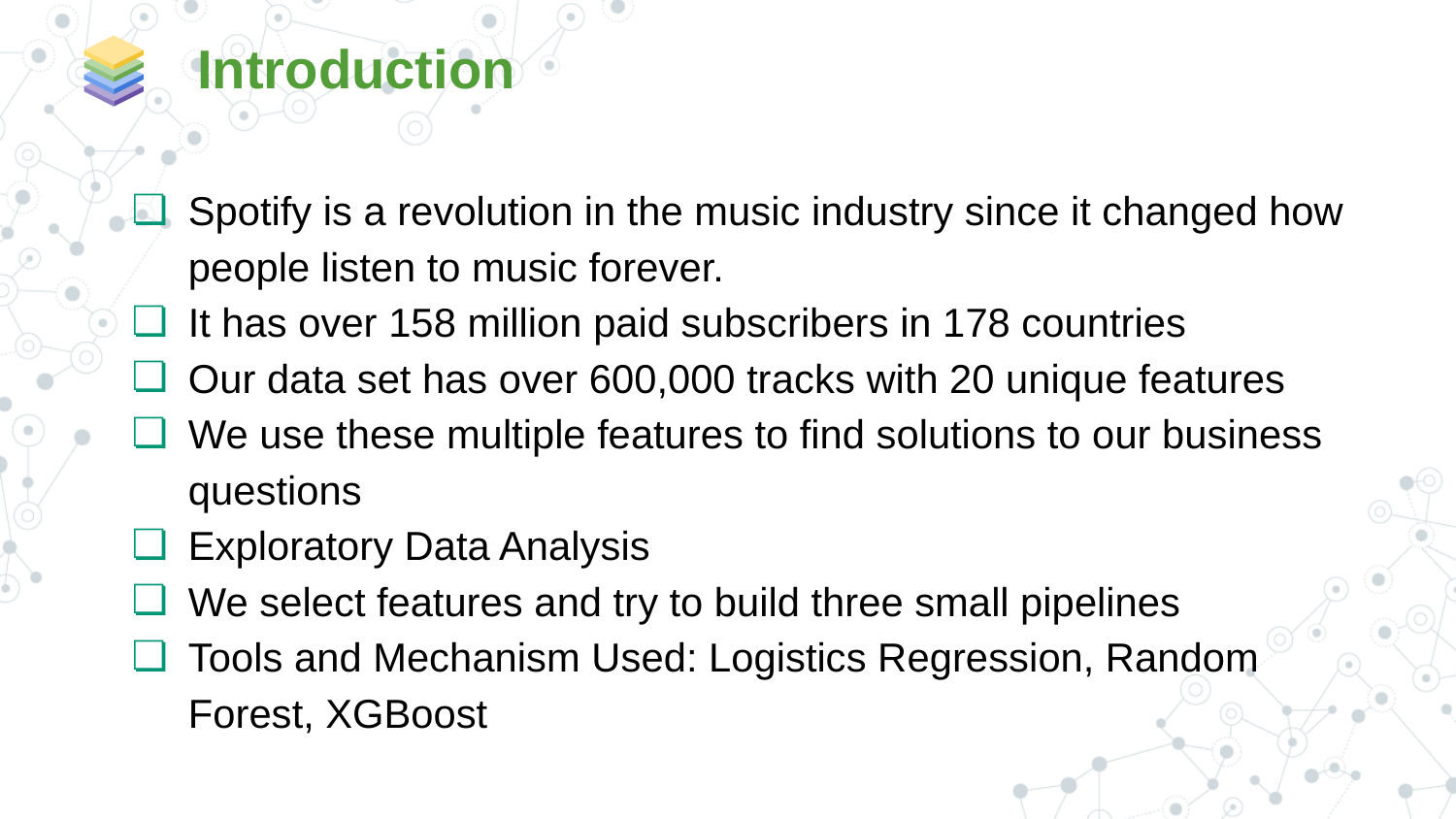

Introduction

Spotify is a revolution in the music industry since it changed how people listen to music forever.
It has over 158 million paid subscribers in 178 countries
Our data set has over 600,000 tracks with 20 unique features
We use these multiple features to find solutions to our business questions
Exploratory Data Analysis
We select features and try to build three small pipelines
Tools and Mechanism Used: Logistics Regression, Random Forest, XGBoost